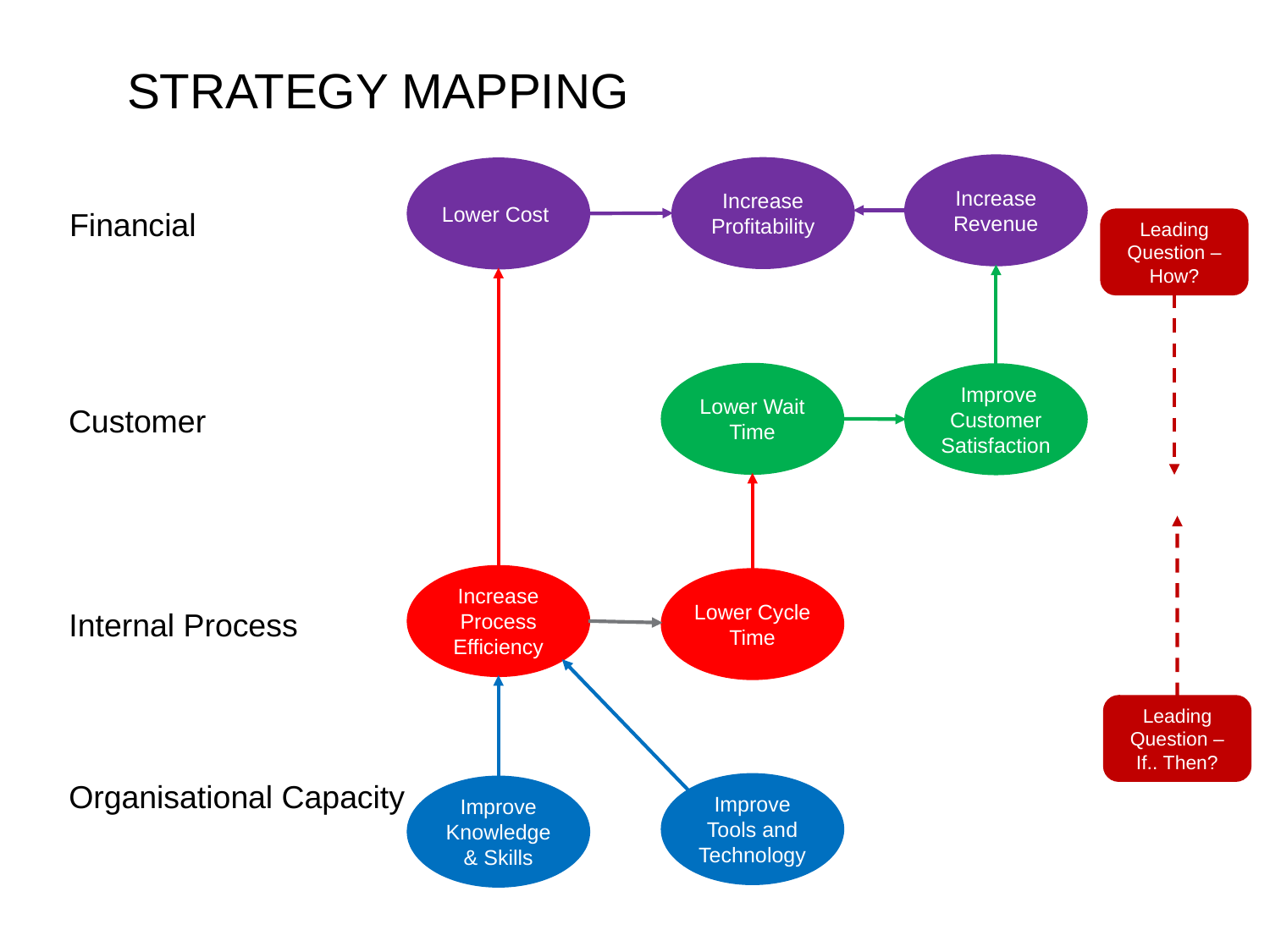

# Strategy Mapping
Increase Revenue
Increase Profitability
Lower Cost
Financial
Leading Question – How?
Lower Wait Time
 Improve Customer Satisfaction
Customer
Increase Process Efficiency
Lower Cycle Time
Internal Process
Leading Question – If.. Then?
Organisational Capacity
Improve Tools and Technology
Improve Knowledge & Skills